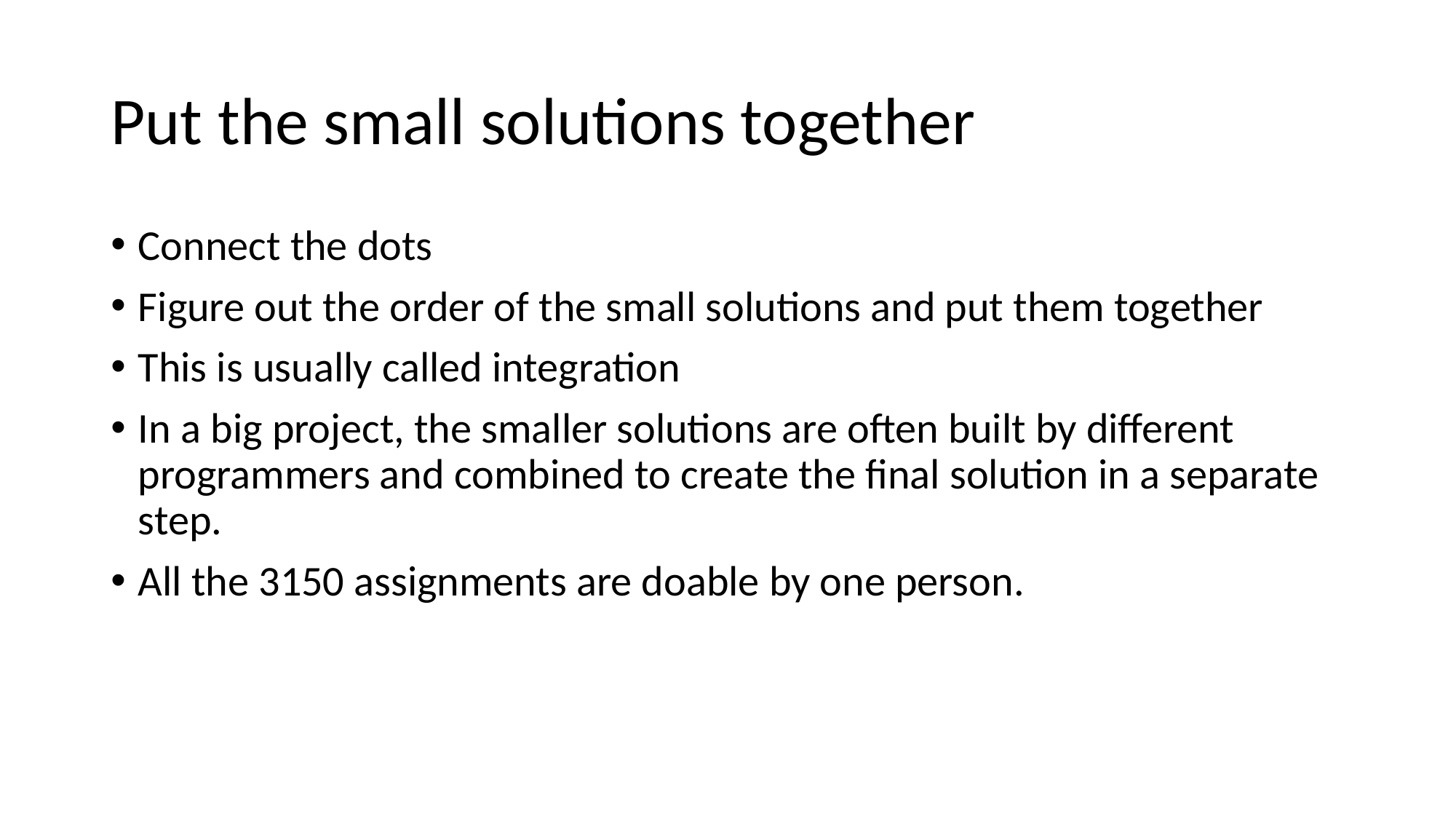

# Put the small solutions together
Connect the dots
Figure out the order of the small solutions and put them together
This is usually called integration
In a big project, the smaller solutions are often built by different programmers and combined to create the final solution in a separate step.
All the 3150 assignments are doable by one person.